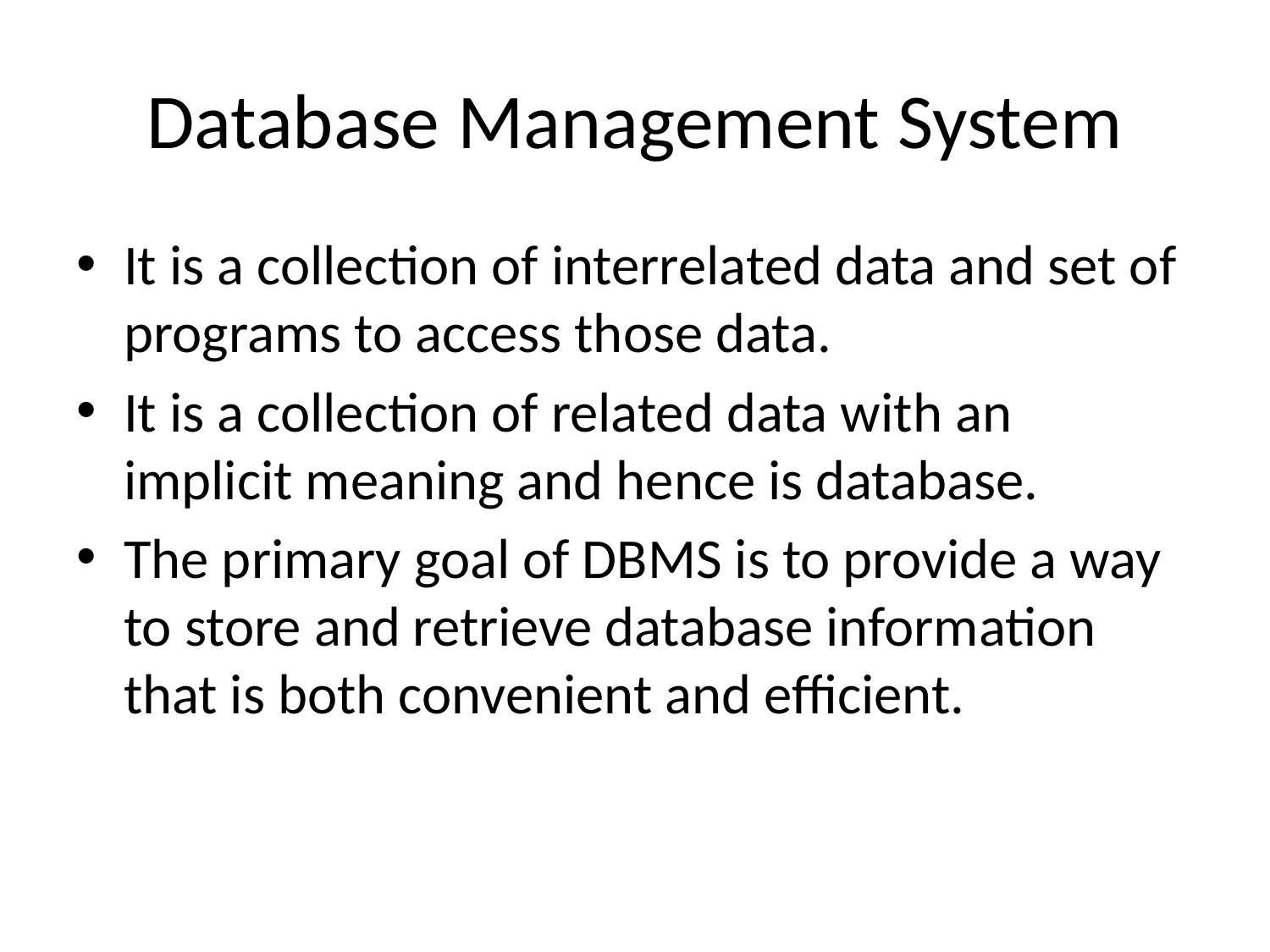

# Database Management System
It is a collection of interrelated data and set of programs to access those data.
It is a collection of related data with an implicit meaning and hence is database.
The primary goal of DBMS is to provide a way to store and retrieve database information that is both convenient and efficient.